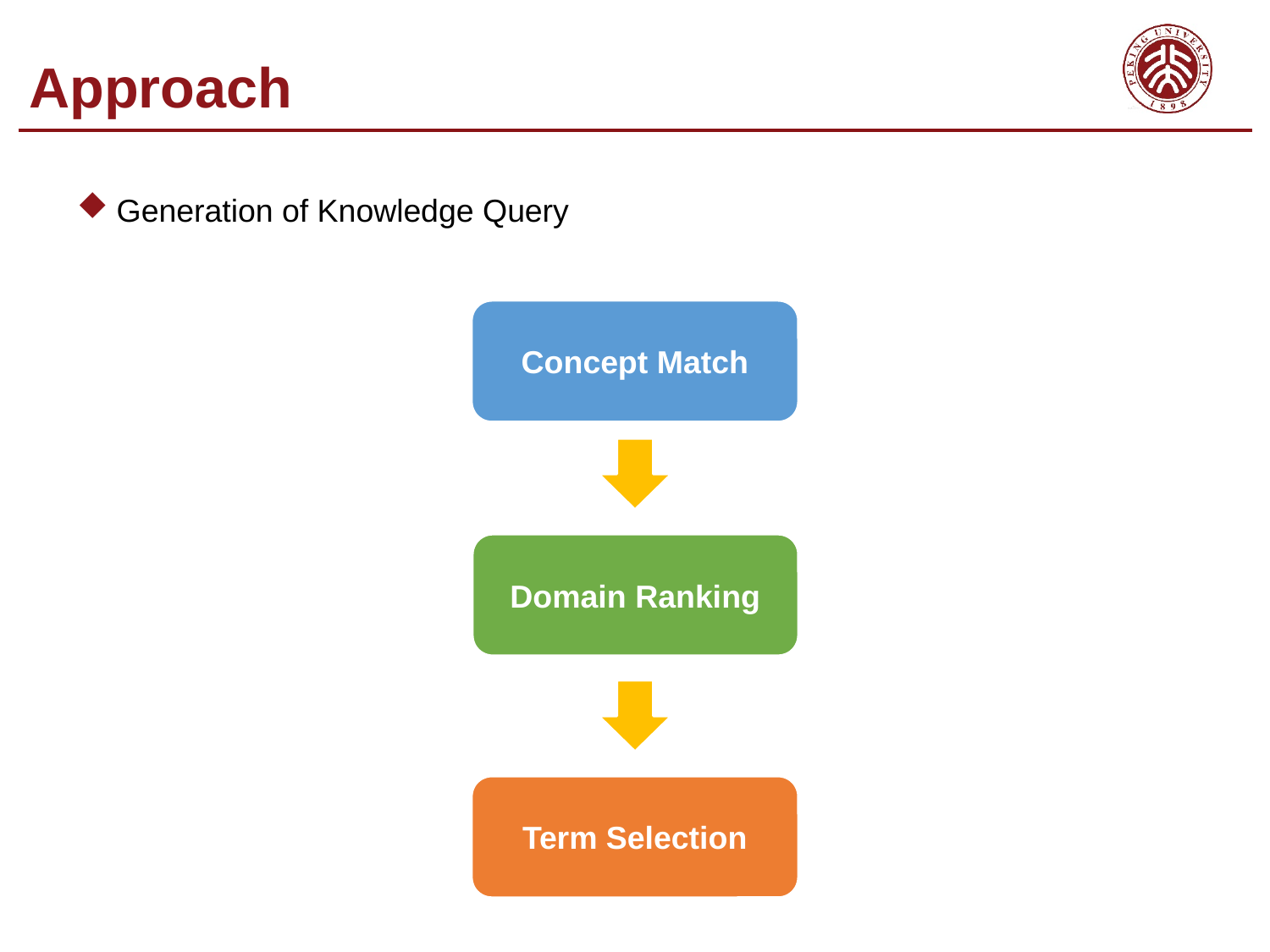

Approach
Generation of Knowledge Query
Concept Match

Domain Ranking

Term Selection